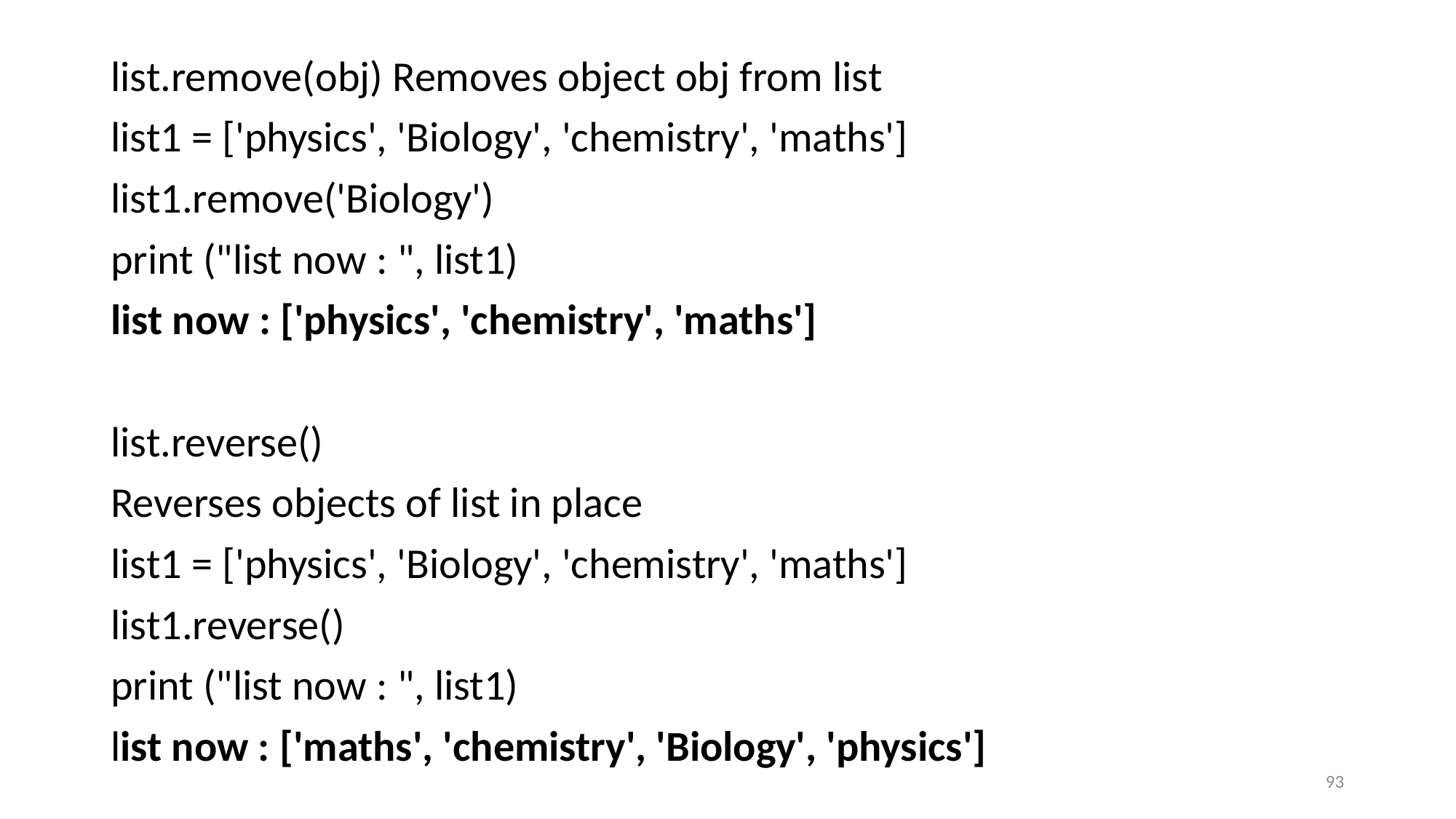

#
list.remove(obj) Removes object obj from list
list1 = ['physics', 'Biology', 'chemistry', 'maths']
list1.remove('Biology')
print ("list now : ", list1)
list now : ['physics', 'chemistry', 'maths']

list.reverse()
Reverses objects of list in place
list1 = ['physics', 'Biology', 'chemistry', 'maths']
list1.reverse()
print ("list now : ", list1)
list now : ['maths', 'chemistry', 'Biology', 'physics']

93